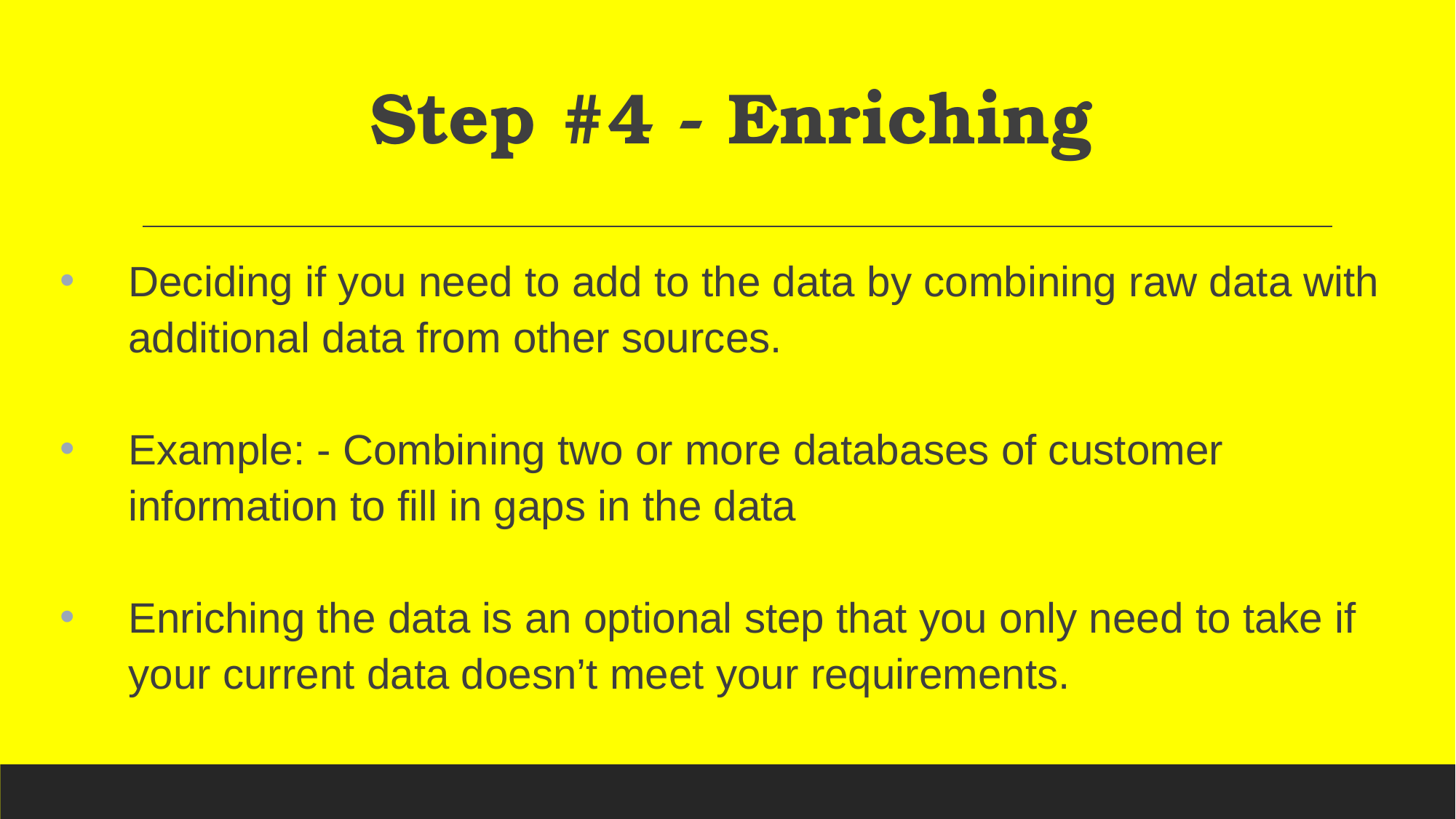

# Step #4 - Enriching
Deciding if you need to add to the data by combining raw data with additional data from other sources.

Example: - Combining two or more databases of customer information to fill in gaps in the data

Enriching the data is an optional step that you only need to take if your current data doesn’t meet your requirements.